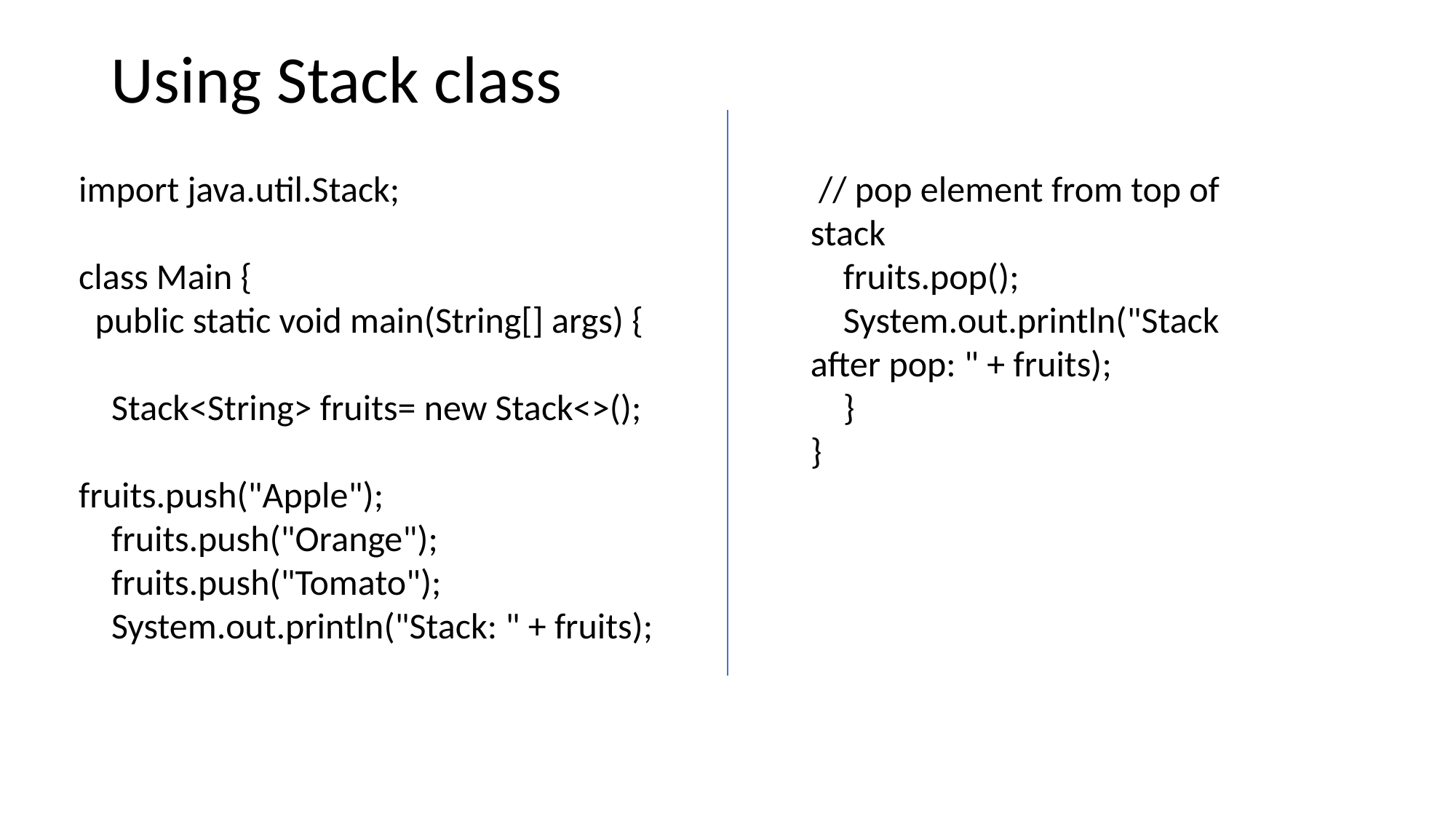

# Using Stack class
import java.util.Stack;

class Main {
  public static void main(String[] args) {

    Stack<String> fruits= new Stack<>();

fruits.push("Apple");
    fruits.push("Orange");
    fruits.push("Tomato");
    System.out.println("Stack: " + fruits);
 // pop element from top of stack
    fruits.pop();
    System.out.println("Stack after pop: " + fruits);
    }
}